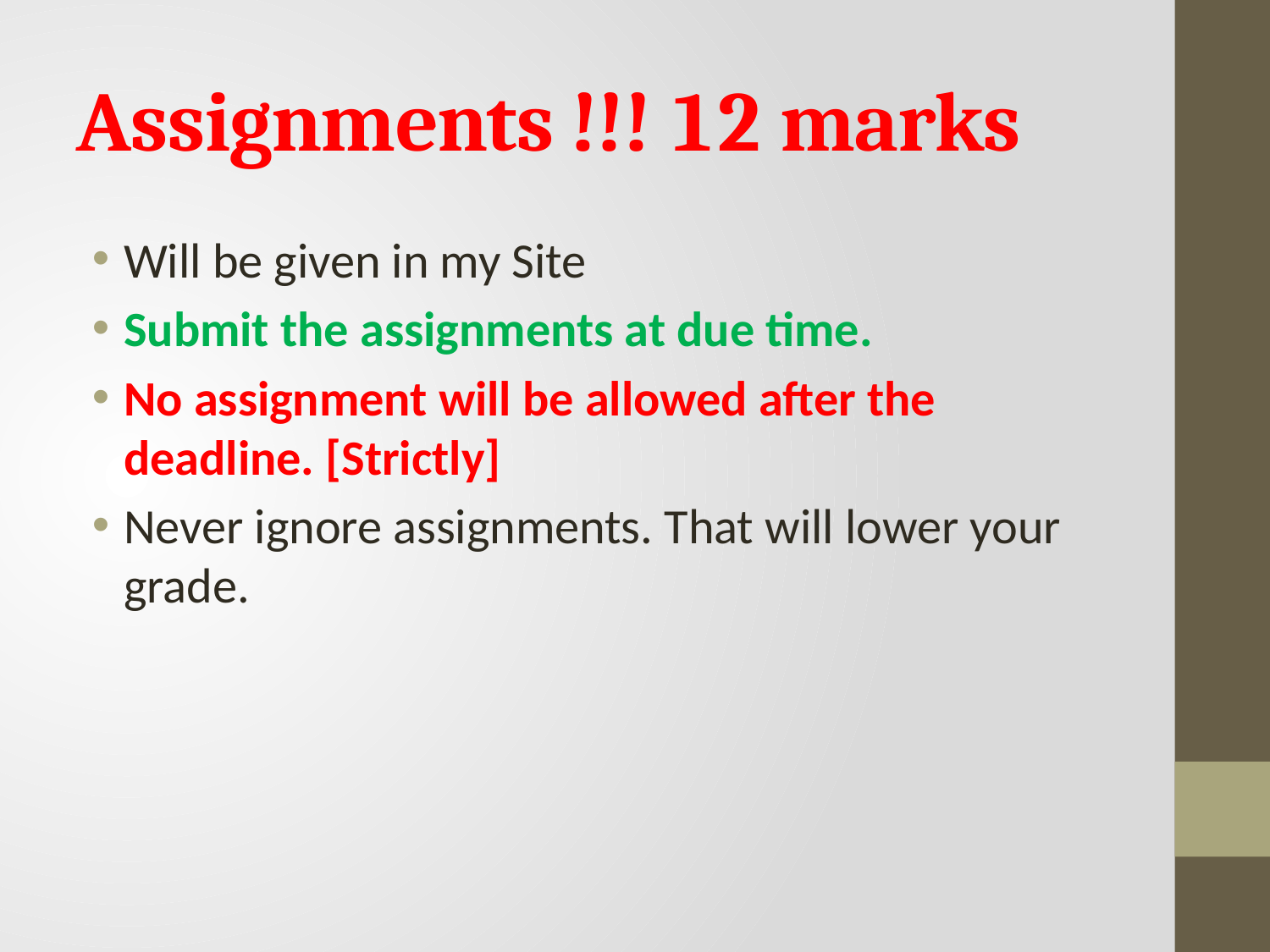

# Assignments !!! 12 marks
Will be given in my Site
Submit the assignments at due time.
No assignment will be allowed after the deadline. [Strictly]
Never ignore assignments. That will lower your grade.